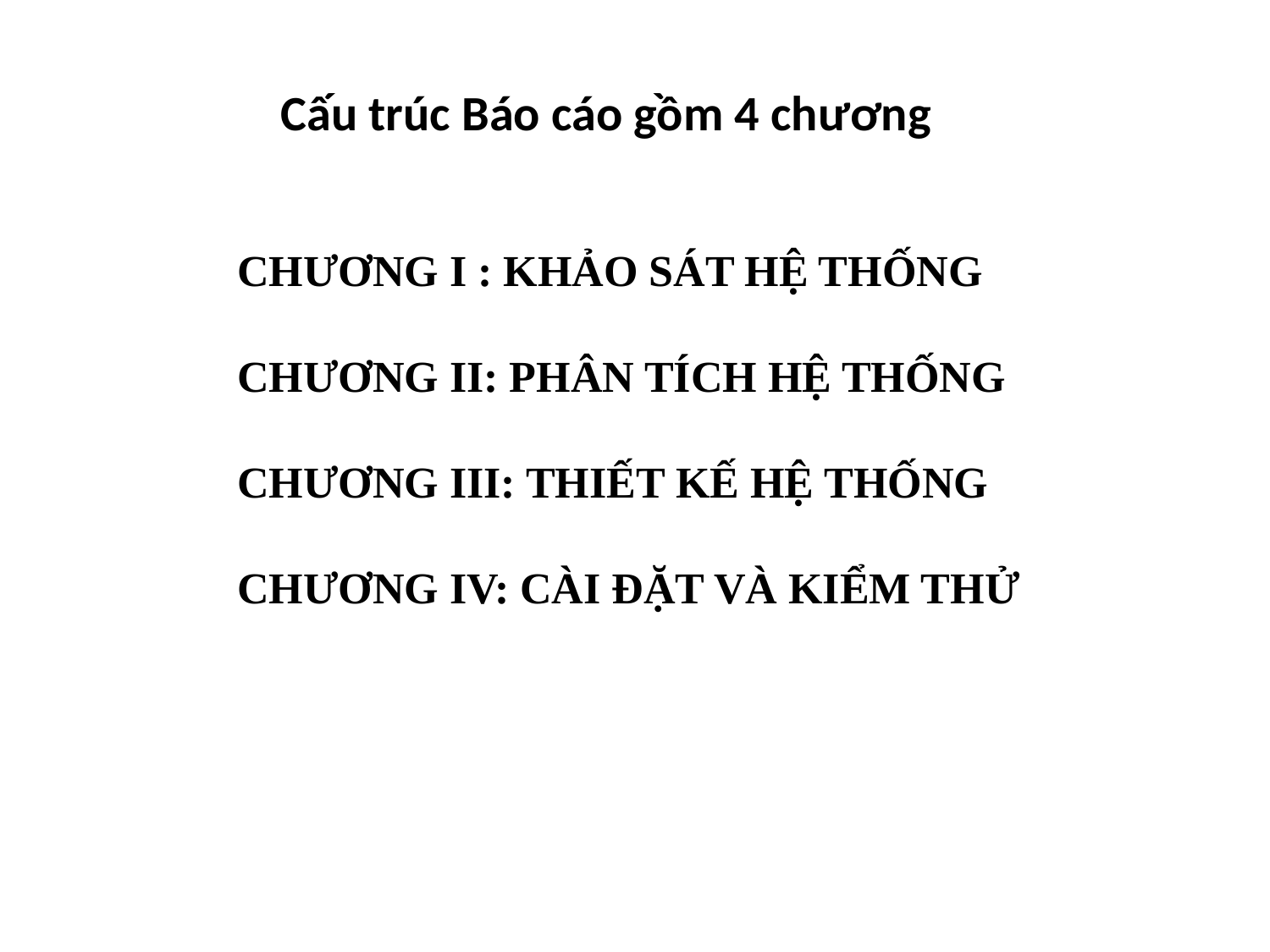

Cấu trúc Báo cáo gồm 4 chương
CHƯƠNG I : KHẢO SÁT HỆ THỐNG

CHƯƠNG II: PHÂN TÍCH HỆ THỐNG

CHƯƠNG III: THIẾT KẾ HỆ THỐNG

CHƯƠNG IV: CÀI ĐẶT VÀ KIỂM THỬ